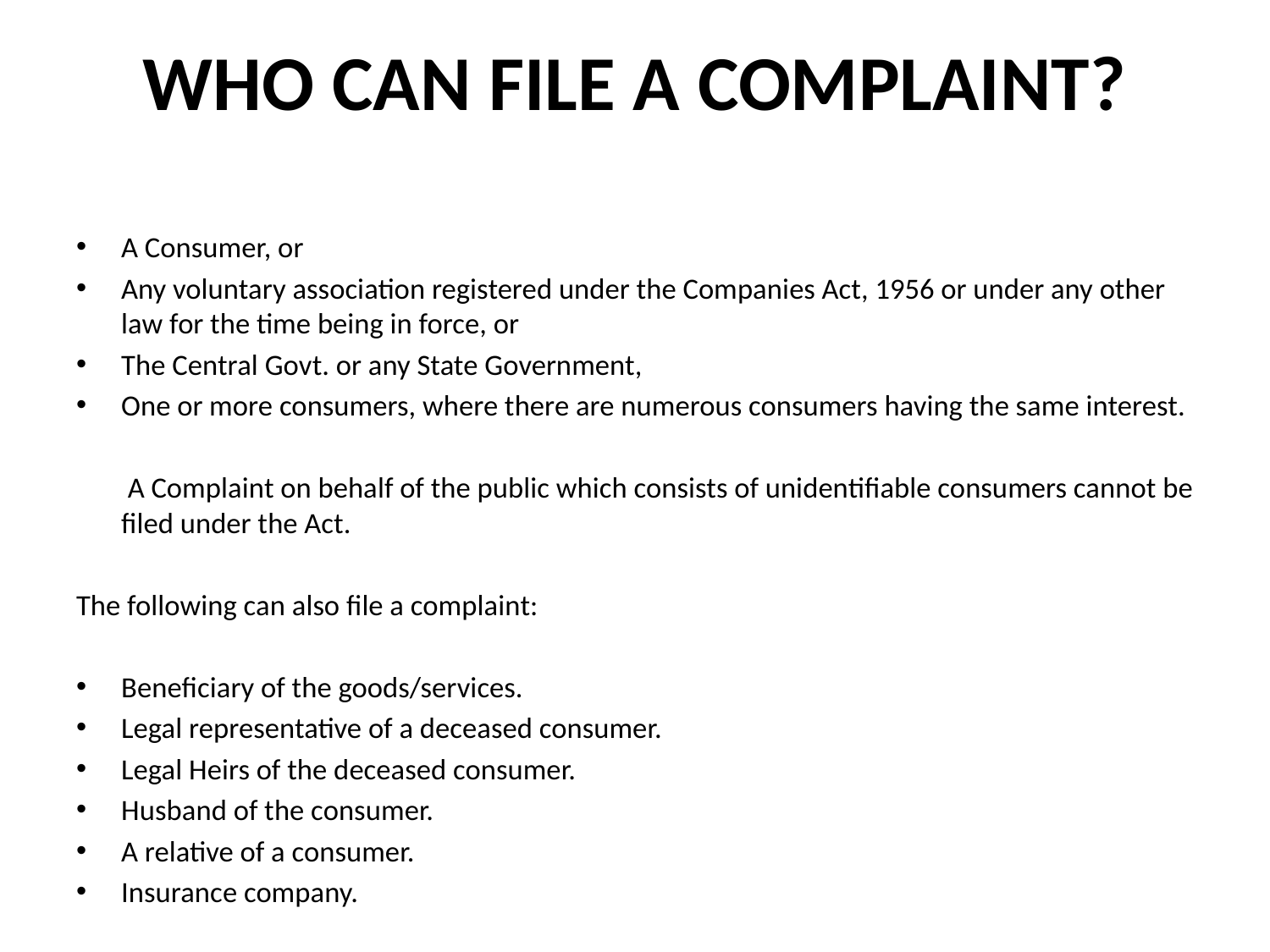

# WHO CAN FILE A COMPLAINT?
A Consumer, or
Any voluntary association registered under the Companies Act, 1956 or under any other law for the time being in force, or
The Central Govt. or any State Government,
One or more consumers, where there are numerous consumers having the same interest.

	 A Complaint on behalf of the public which consists of unidentifiable consumers cannot be filed under the Act.

The following can also file a complaint:

Beneficiary of the goods/services.
Legal representative of a deceased consumer.
Legal Heirs of the deceased consumer.
Husband of the consumer.
A relative of a consumer.
Insurance company.